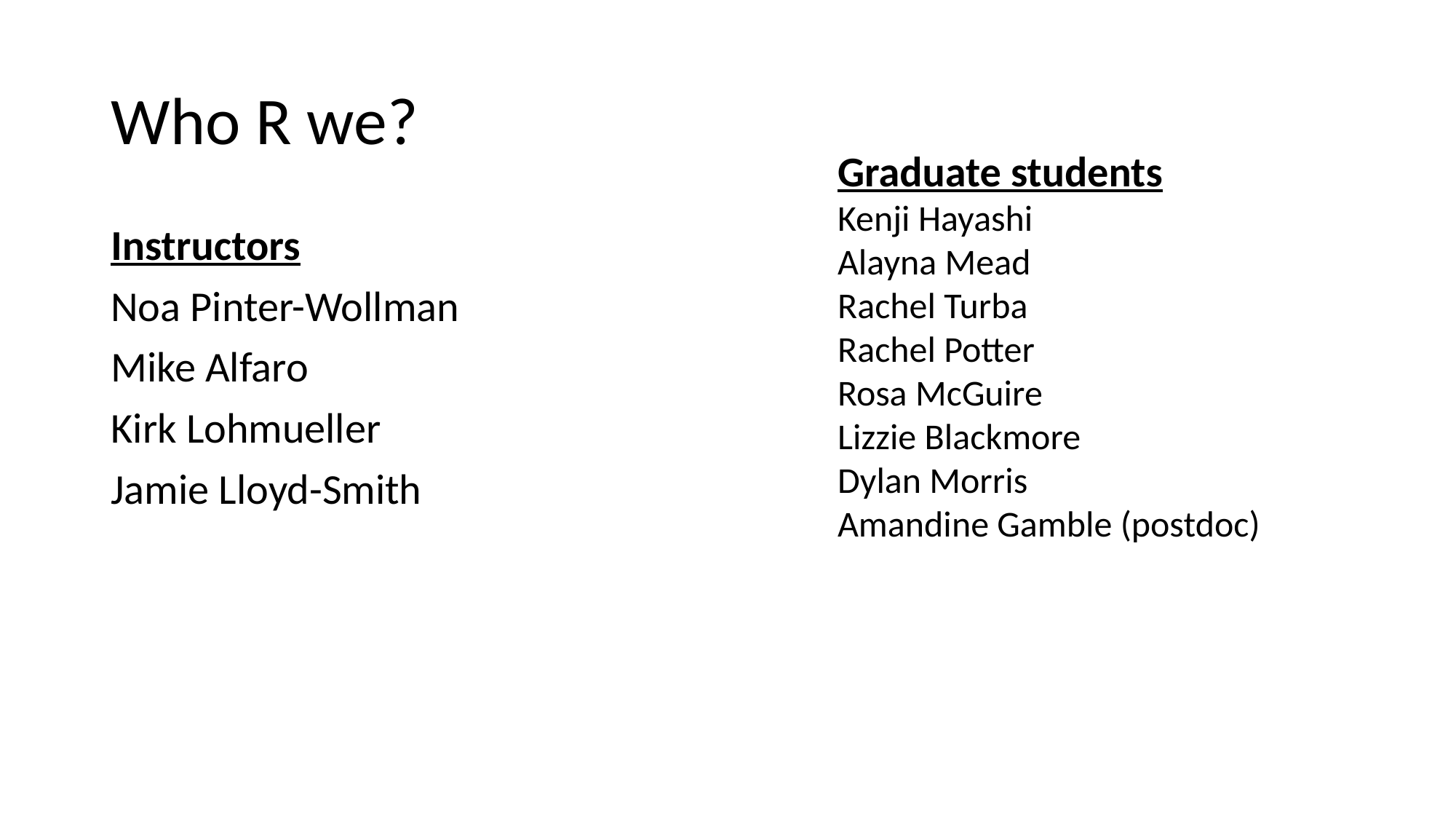

# Who R we?
Graduate students
Kenji Hayashi
Alayna Mead
Rachel Turba
Rachel Potter
Rosa McGuire
Lizzie Blackmore
Dylan Morris
Amandine Gamble (postdoc)

Instructors
Noa Pinter-Wollman
Mike Alfaro
Kirk Lohmueller
Jamie Lloyd-Smith